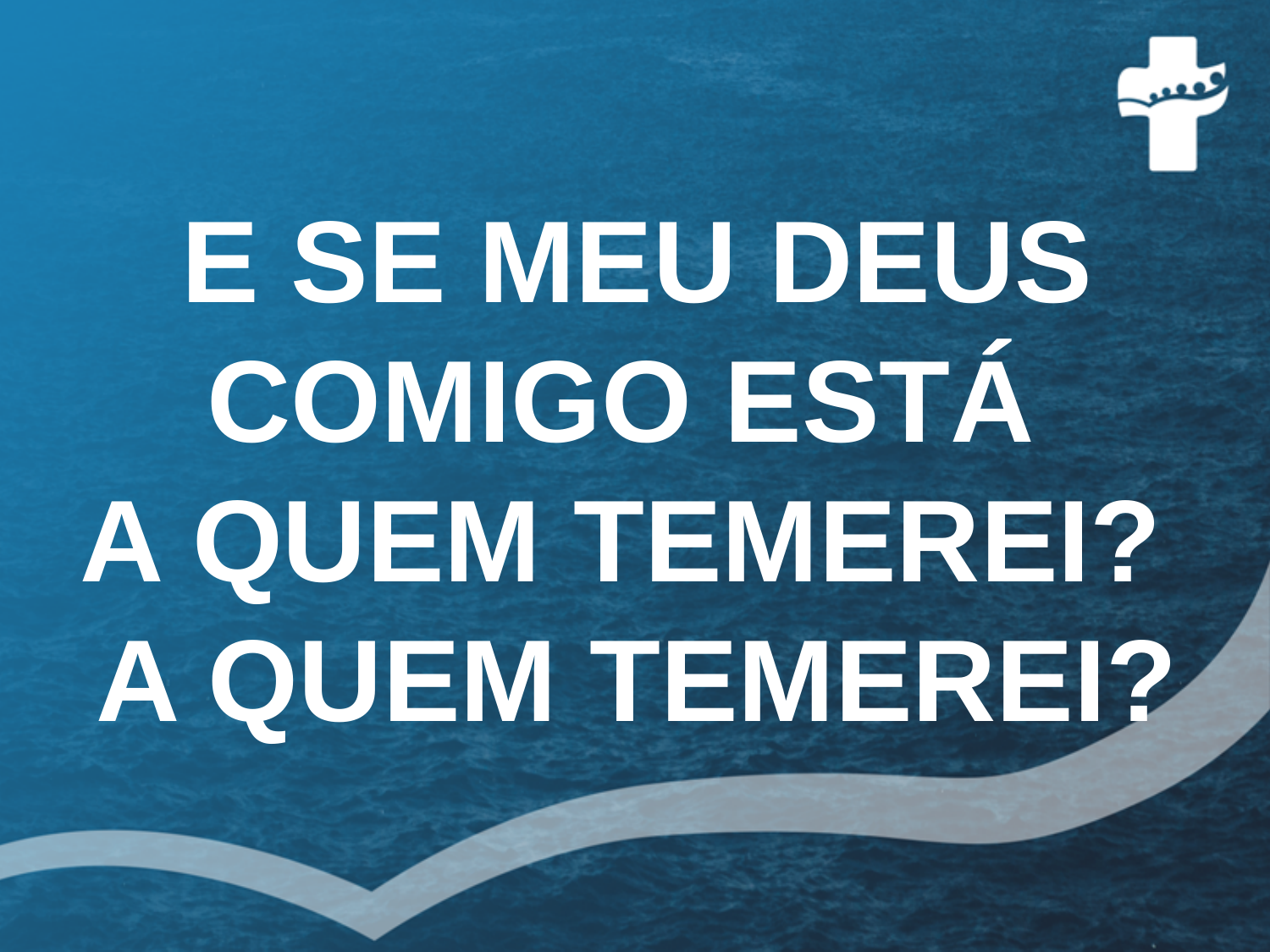

E SE MEU DEUS COMIGO ESTÁ
A QUEM TEMEREI?
A QUEM TEMEREI?